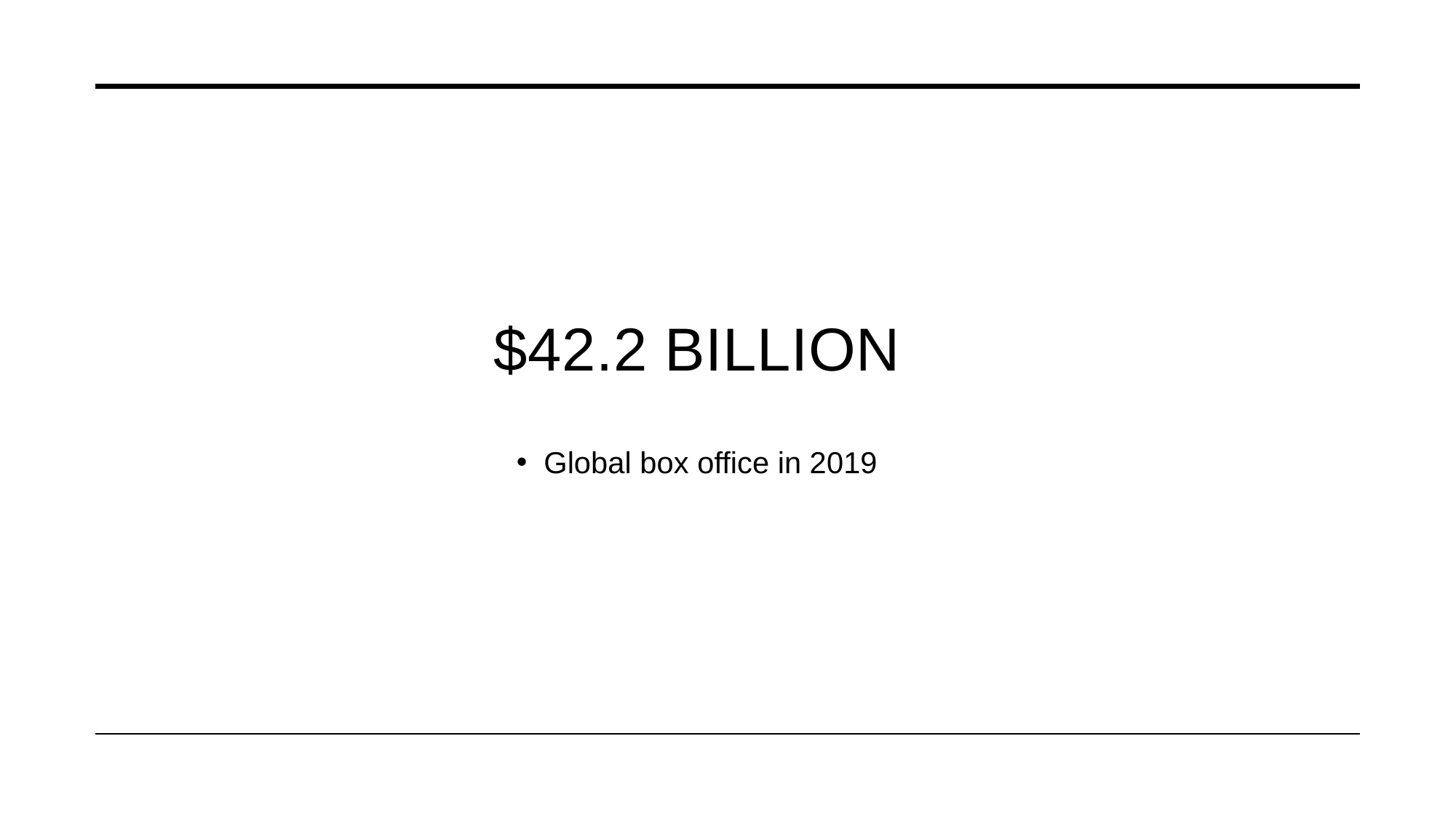

# $42.2 billion
Global box office in 2019